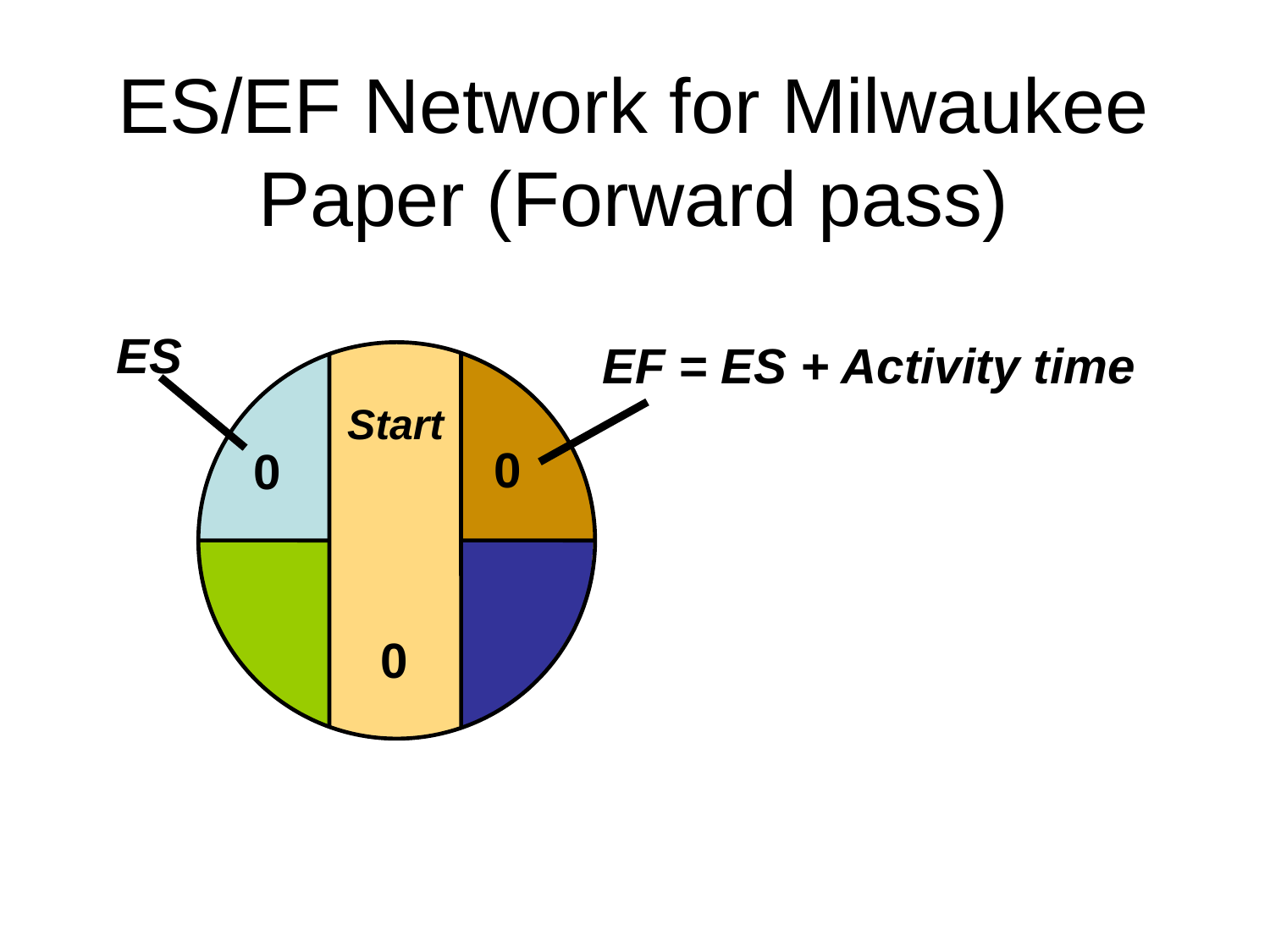

# ES/EF Network for Milwaukee Paper (Forward pass)
ES

0
EF = ES + Activity time

0

Start
0